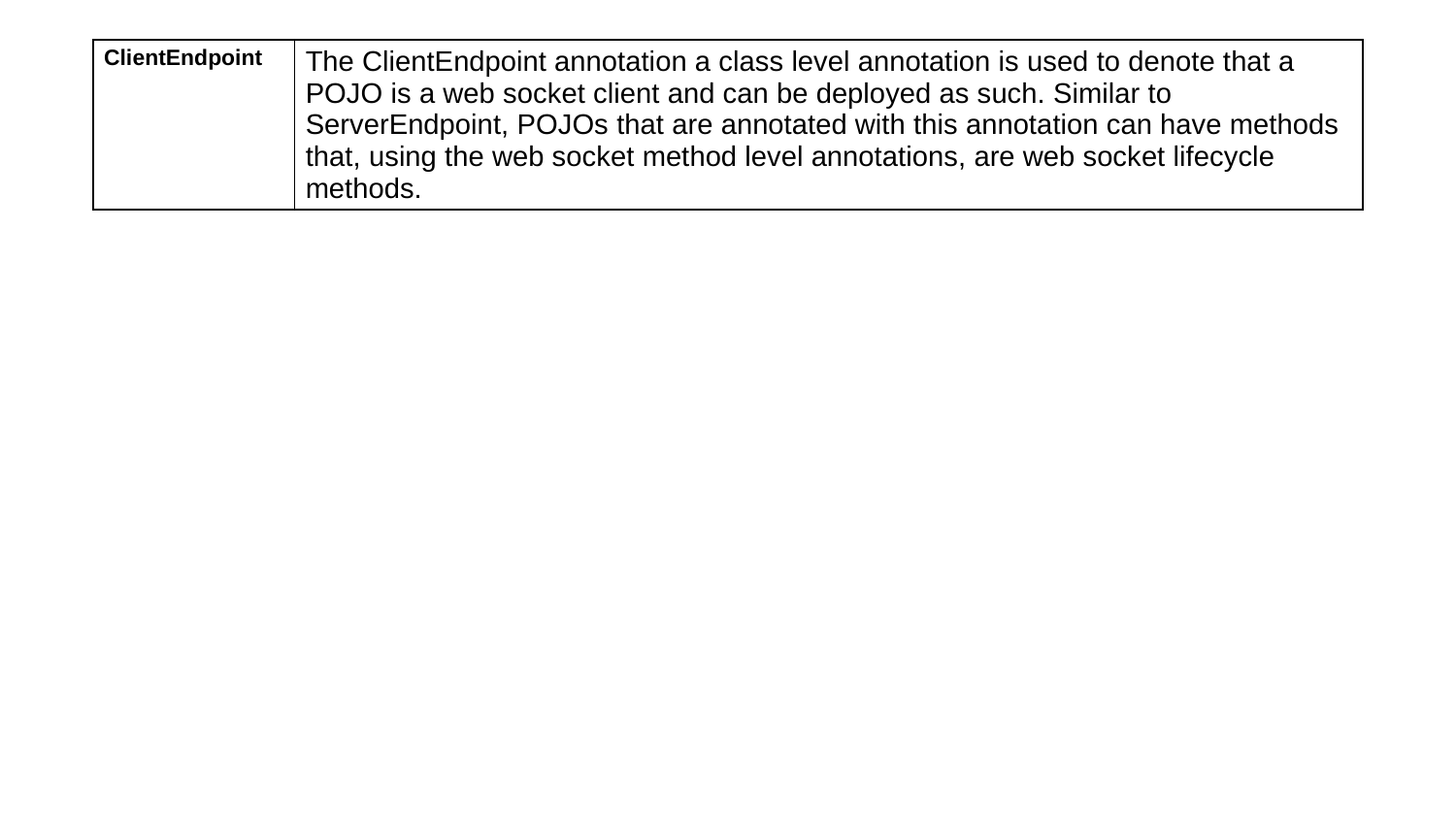

| ClientEndpoint | The ClientEndpoint annotation a class level annotation is used to denote that a POJO is a web socket client and can be deployed as such. Similar to ServerEndpoint, POJOs that are annotated with this annotation can have methods that, using the web socket method level annotations, are web socket lifecycle methods. |
| --- | --- |